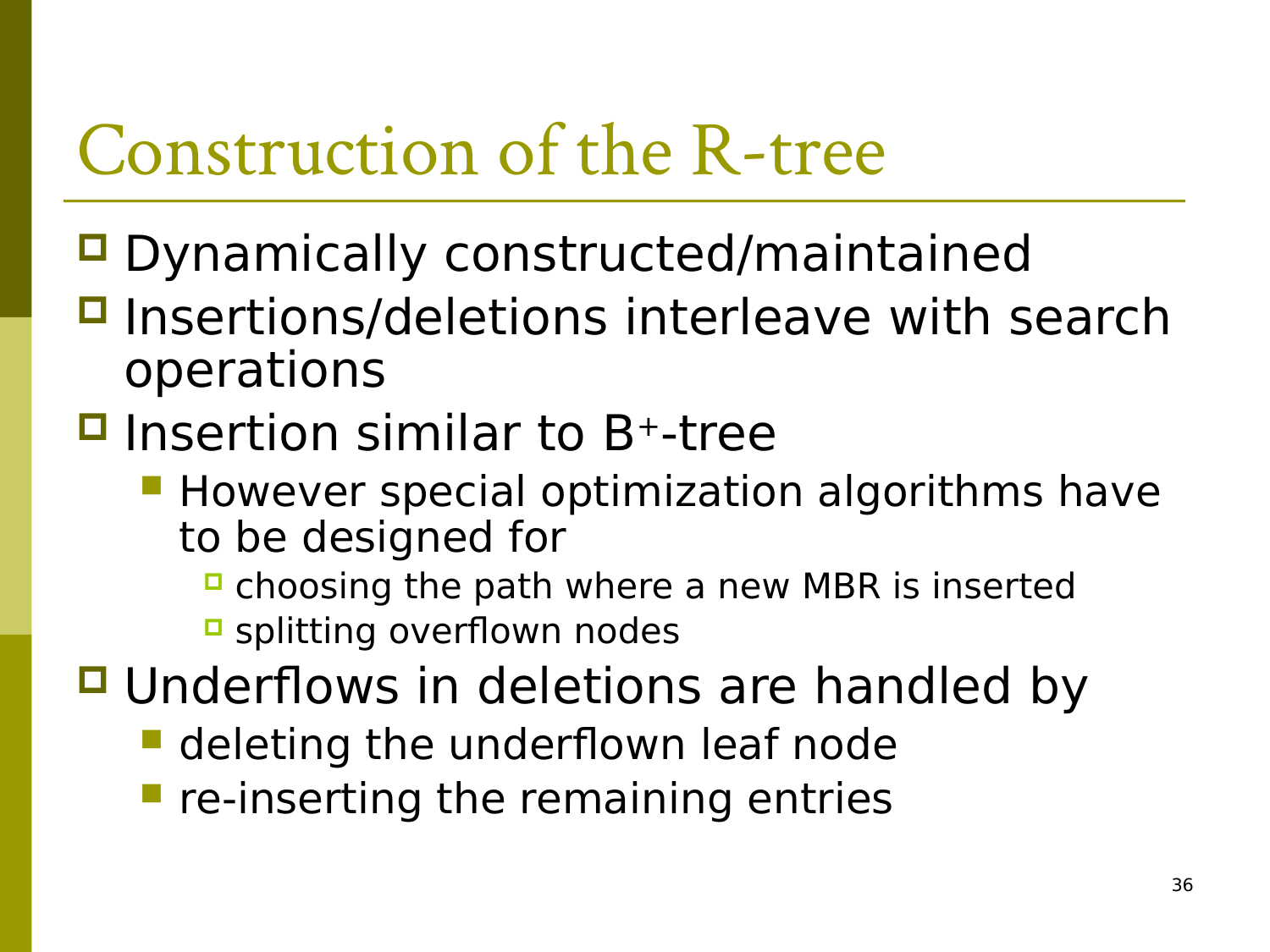

# Construction of the R-tree
Dynamically constructed/maintained
Insertions/deletions interleave with search operations
Insertion similar to B+-tree
However special optimization algorithms have to be designed for
choosing the path where a new MBR is inserted
splitting overflown nodes
Underflows in deletions are handled by
deleting the underflown leaf node
re-inserting the remaining entries

36